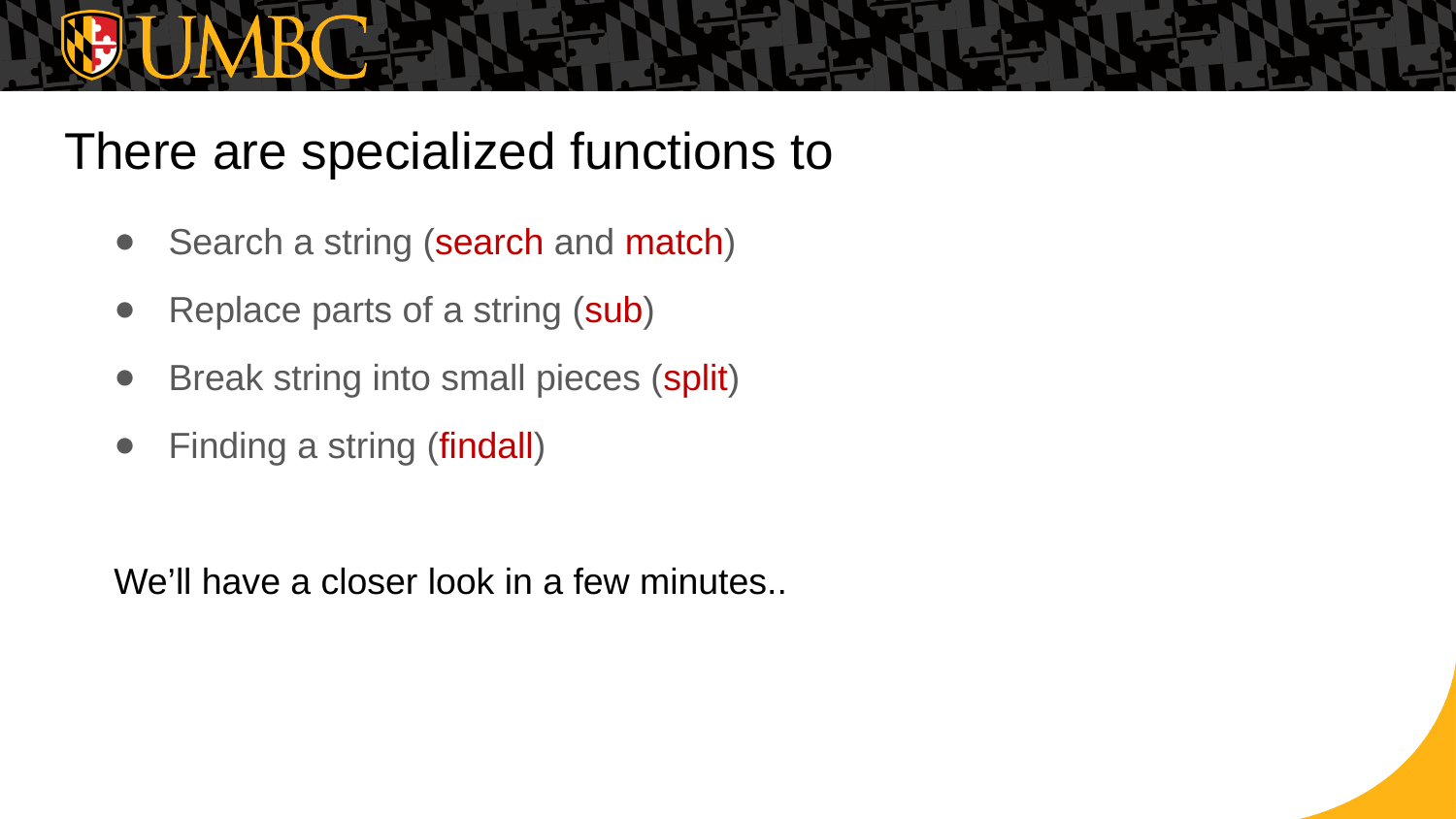

# There are specialized functions to
Search a string (search and match)
Replace parts of a string (sub)
Break string into small pieces (split)
Finding a string (findall)

We’ll have a closer look in a few minutes..